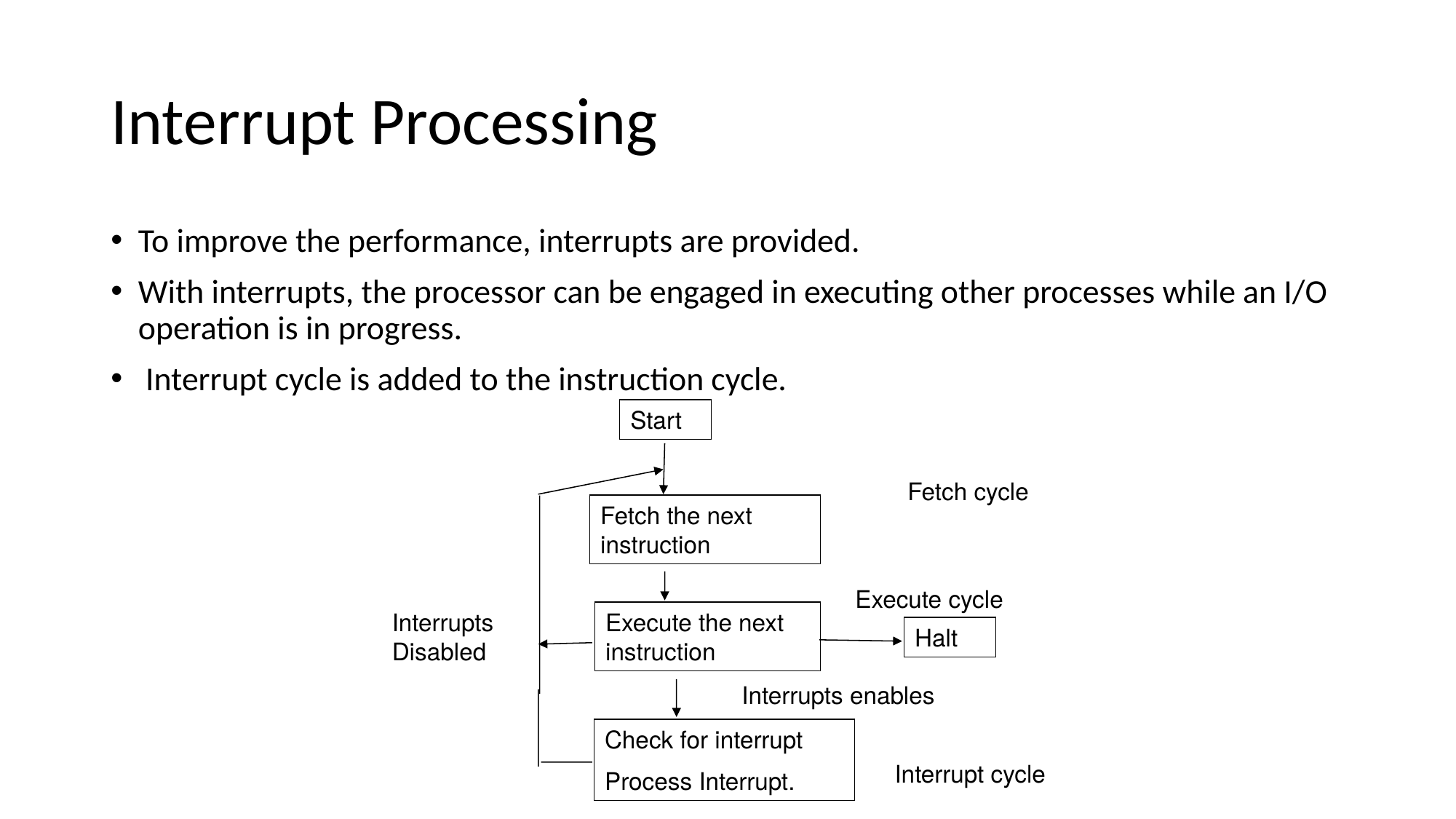

# Interrupt Processing
To improve the performance, interrupts are provided.
With interrupts, the processor can be engaged in executing other processes while an I/O operation is in progress.
 Interrupt cycle is added to the instruction cycle.

Start

Fetch cycle
Fetch the next instruction

Execute cycle
Interrupts
Disabled
Execute the next instruction
Halt

Interrupts enables

Check for interrupt
Process Interrupt.
Interrupt cycle